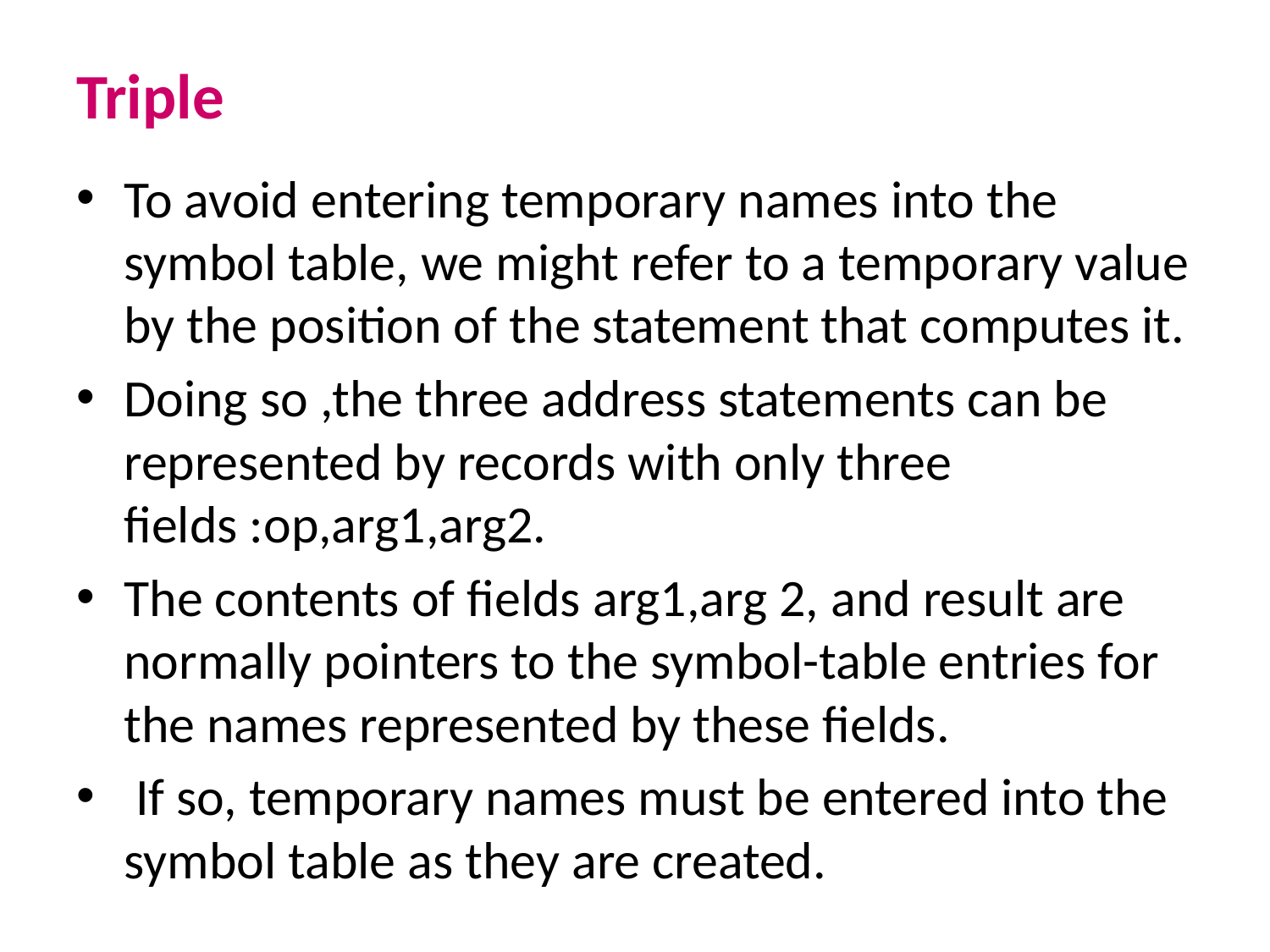

# Triple
To avoid entering temporary names into the symbol table, we might refer to a temporary value by the position of the statement that computes it.
Doing so ,the three address statements can be represented by records with only three fields :op,arg1,arg2.
The contents of fields arg1,arg 2, and result are normally pointers to the symbol-table entries for the names represented by these fields.
 If so, temporary names must be entered into the symbol table as they are created.